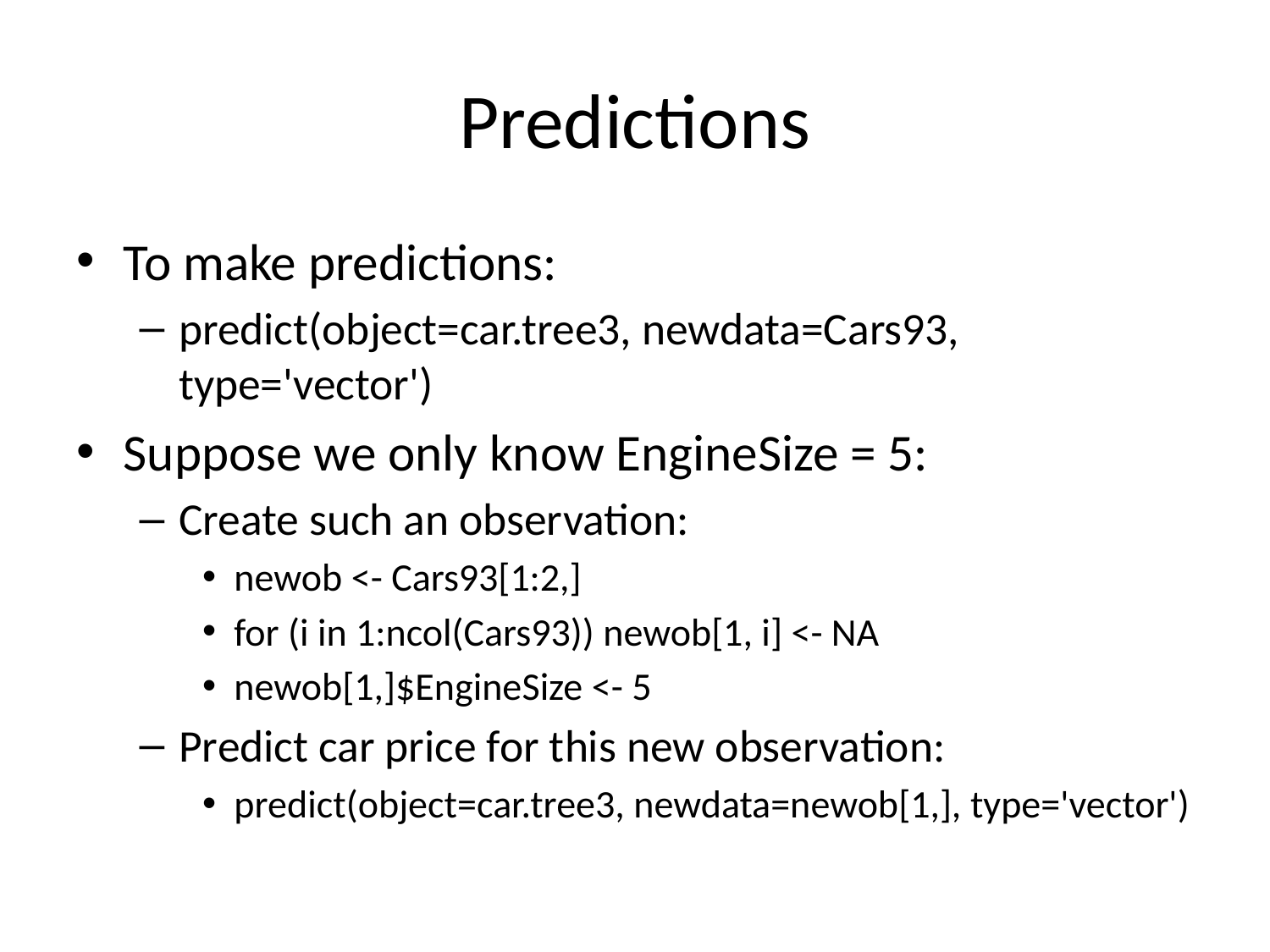

# Predictions
To make predictions:
predict(object=car.tree3, newdata=Cars93, type='vector')
Suppose we only know EngineSize = 5:
Create such an observation:
newob <- Cars93[1:2,]
for (i in 1:ncol(Cars93)) newob[1, i] <- NA
newob[1,]$EngineSize <- 5
Predict car price for this new observation:
predict(object=car.tree3, newdata=newob[1,], type='vector')